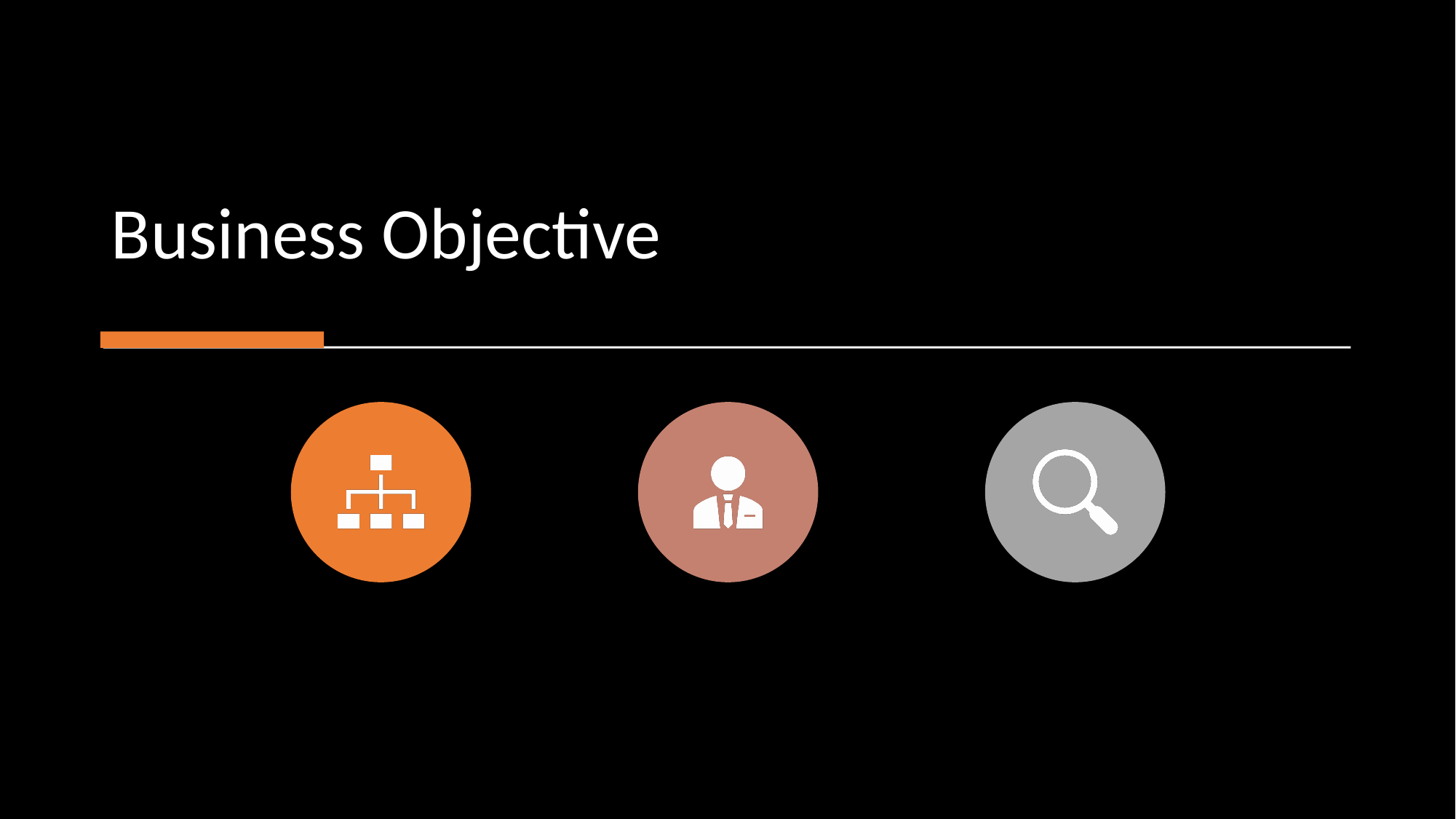

# Business Objective

HR Analysis tool for companies (especially those with large work)
Help companies to be prepared for future employee-loss
To find possible reasons for employee attrition